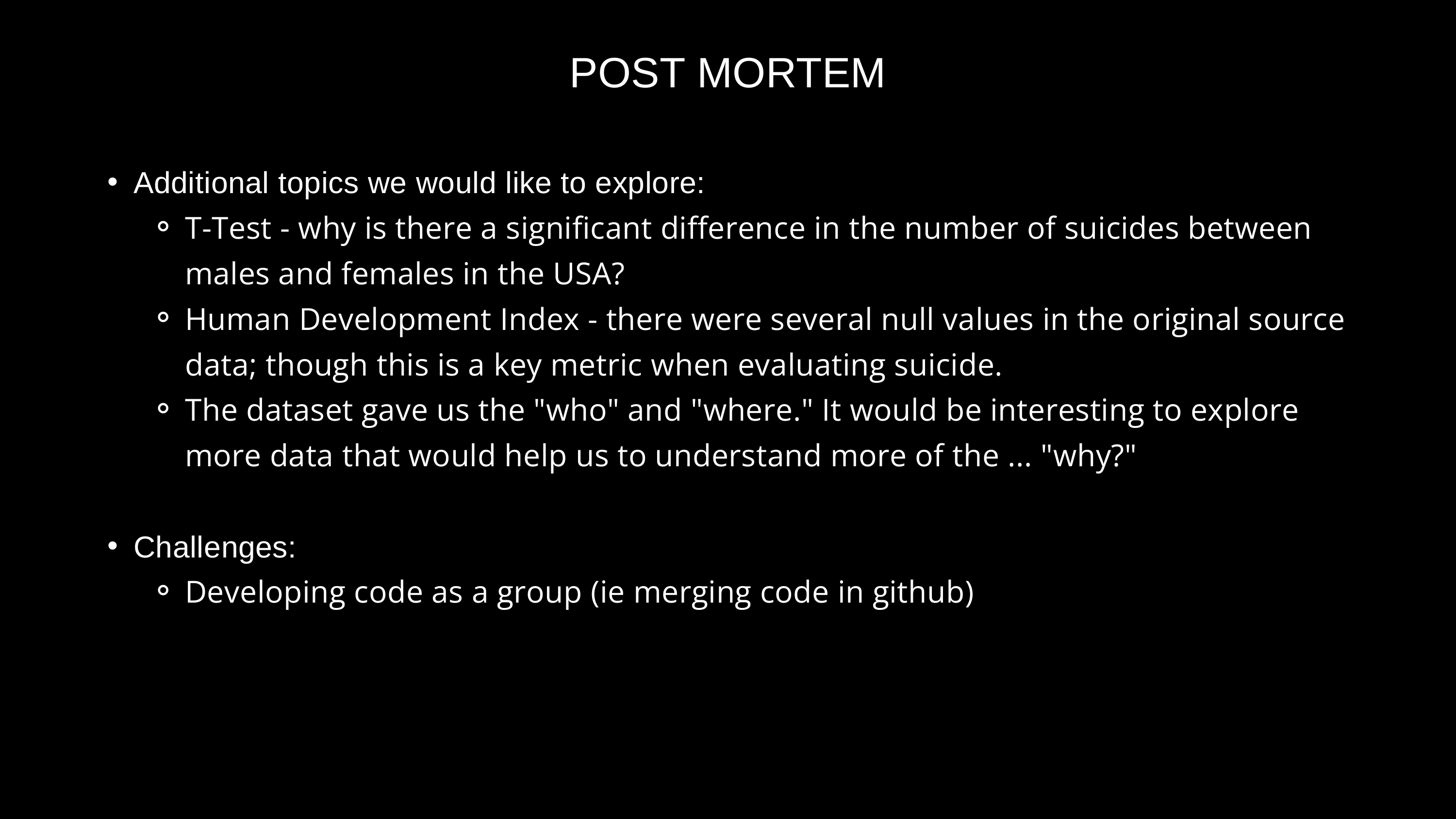

POST MORTEM
Additional topics we would like to explore:
T-Test - why is there a significant difference in the number of suicides between males and females in the USA?
Human Development Index - there were several null values in the original source data; though this is a key metric when evaluating suicide.
The dataset gave us the "who" and "where." It would be interesting to explore more data that would help us to understand more of the ... "why?"

Challenges:
Developing code as a group (ie merging code in github)